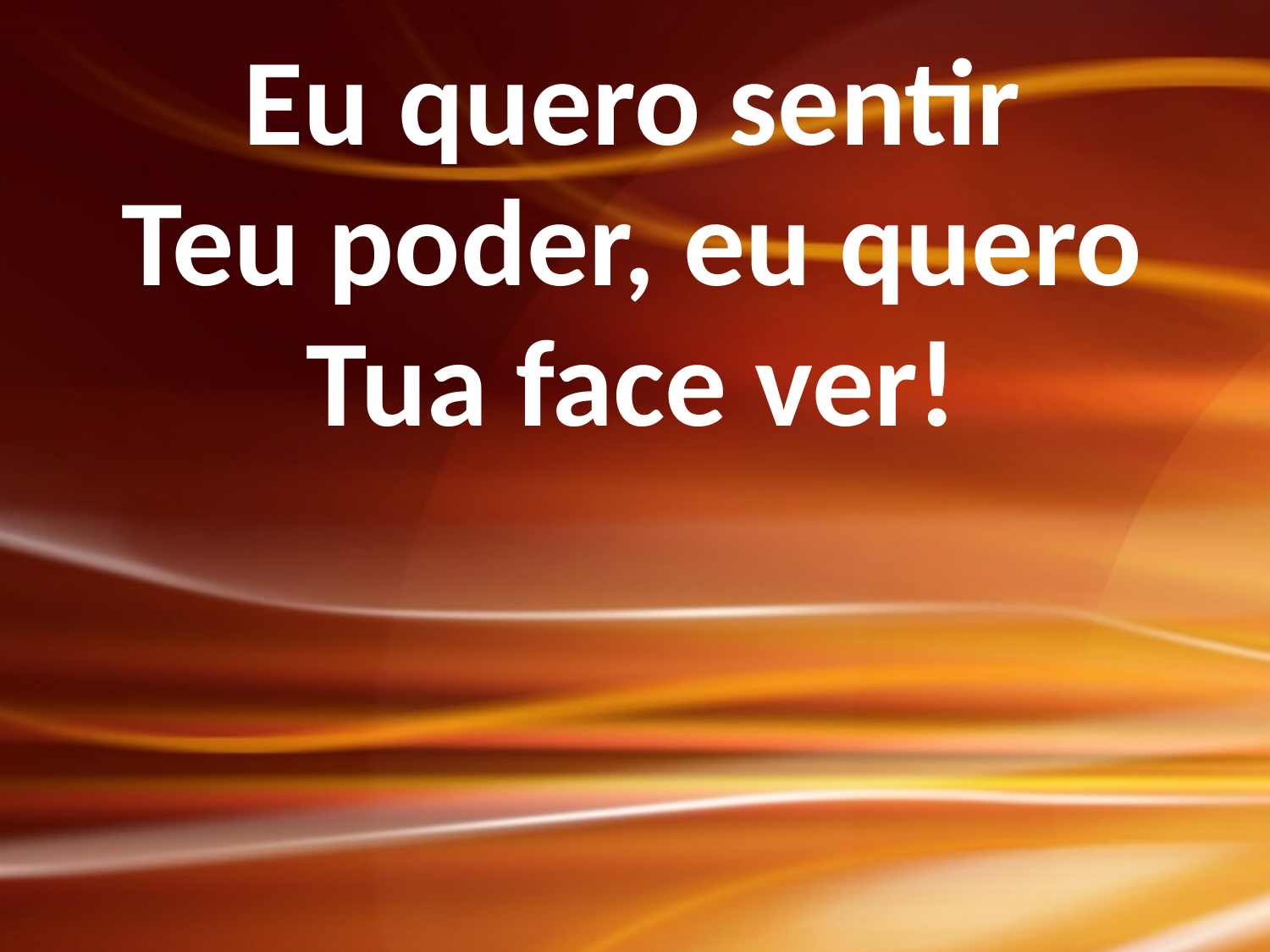

Eu quero sentir
Teu poder, eu quero Tua face ver!